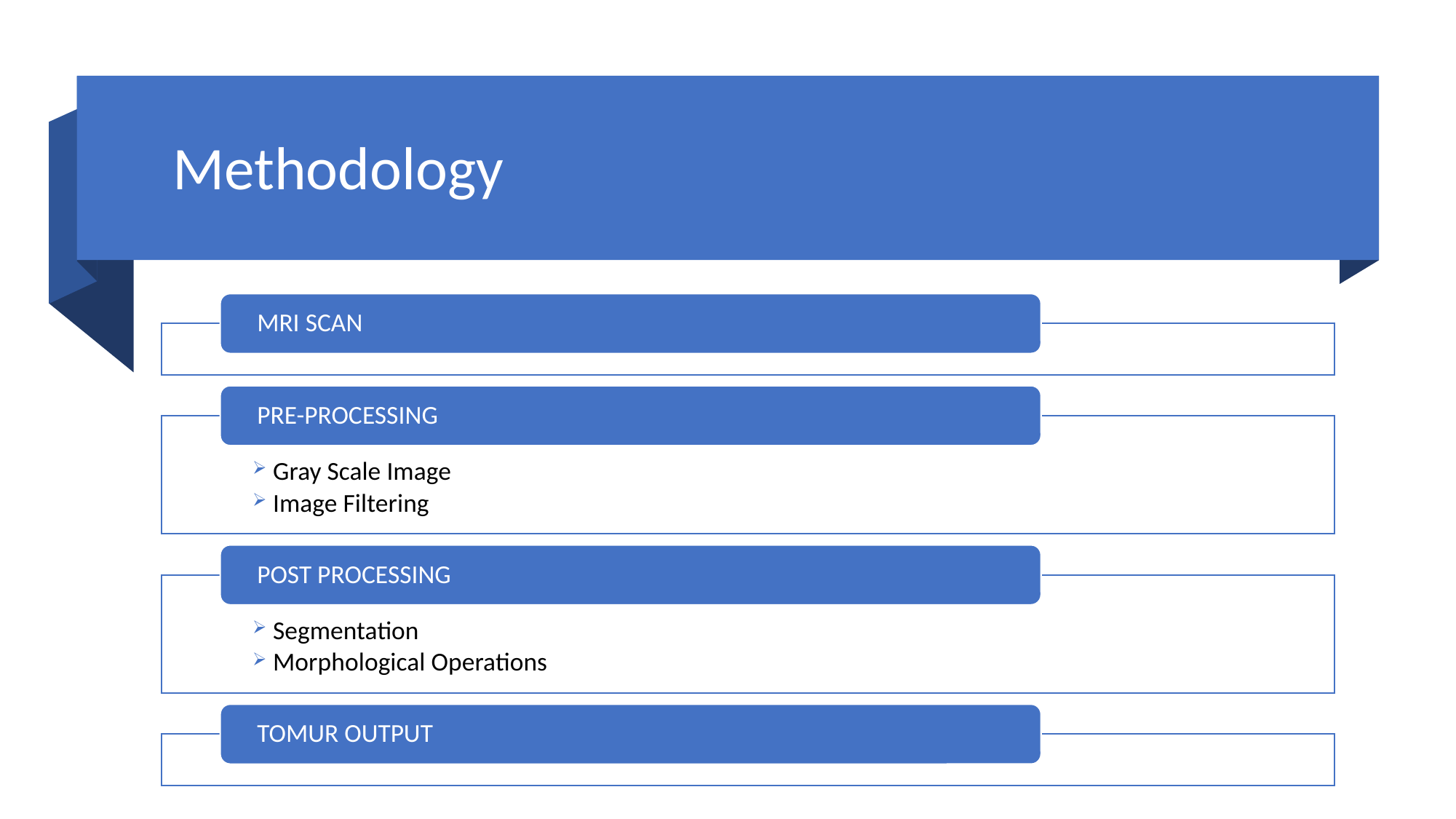

# Methodology

MRI SCAN
Gray Scale Image
Image Filtering
PRE-PROCESSING
Segmentation
Morphological Operations
POST PROCESSING
TOMUR OUTPUT